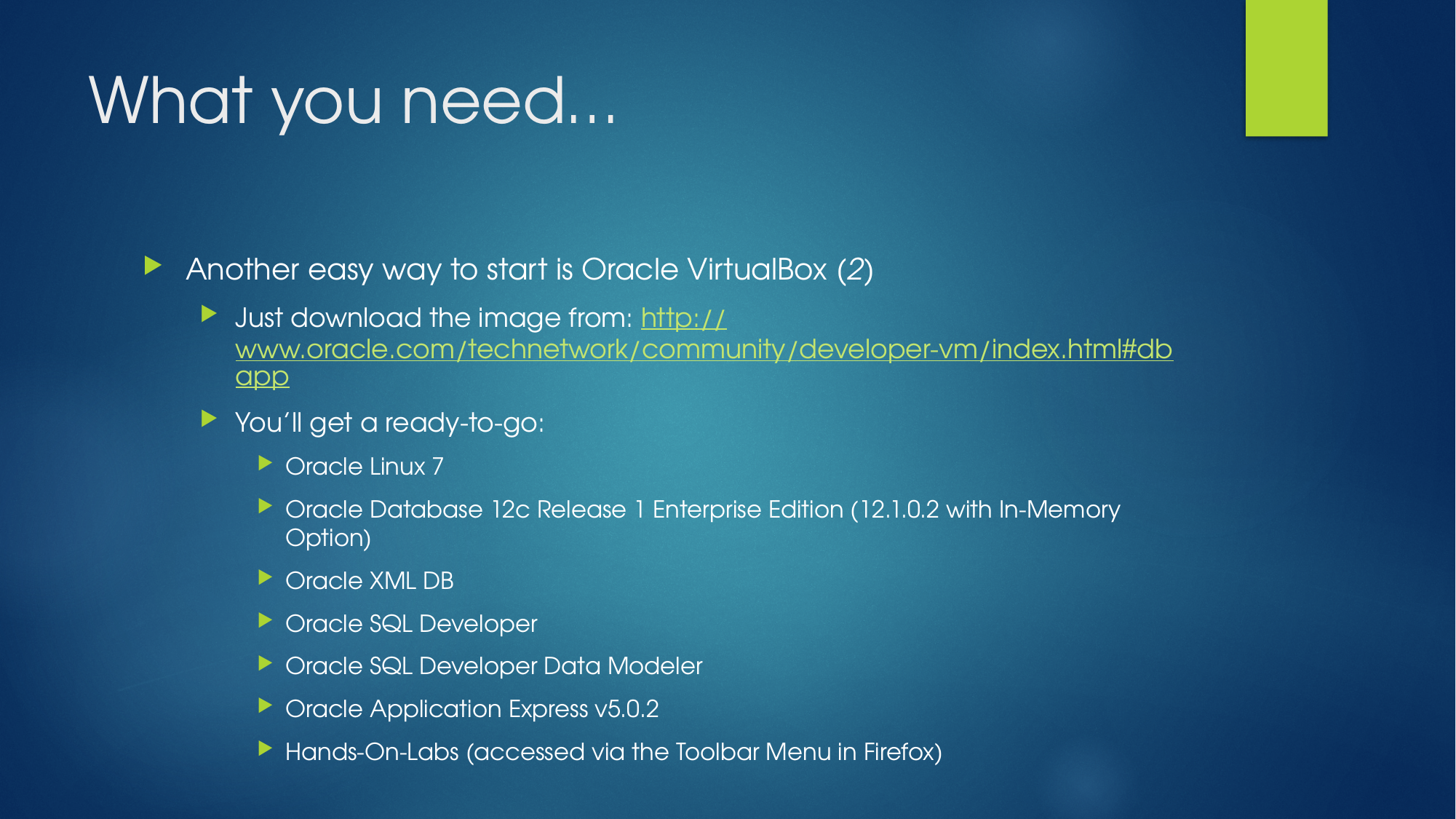

# What you need…
Another easy way to start is Oracle VirtualBox (2)
Just download the image from: http://www.oracle.com/technetwork/community/developer-vm/index.html#dbapp
You’ll get a ready-to-go:
Oracle Linux 7
Oracle Database 12c Release 1 Enterprise Edition (12.1.0.2 with In-Memory Option)
Oracle XML DB
Oracle SQL Developer
Oracle SQL Developer Data Modeler
Oracle Application Express v5.0.2
Hands-On-Labs (accessed via the Toolbar Menu in Firefox)